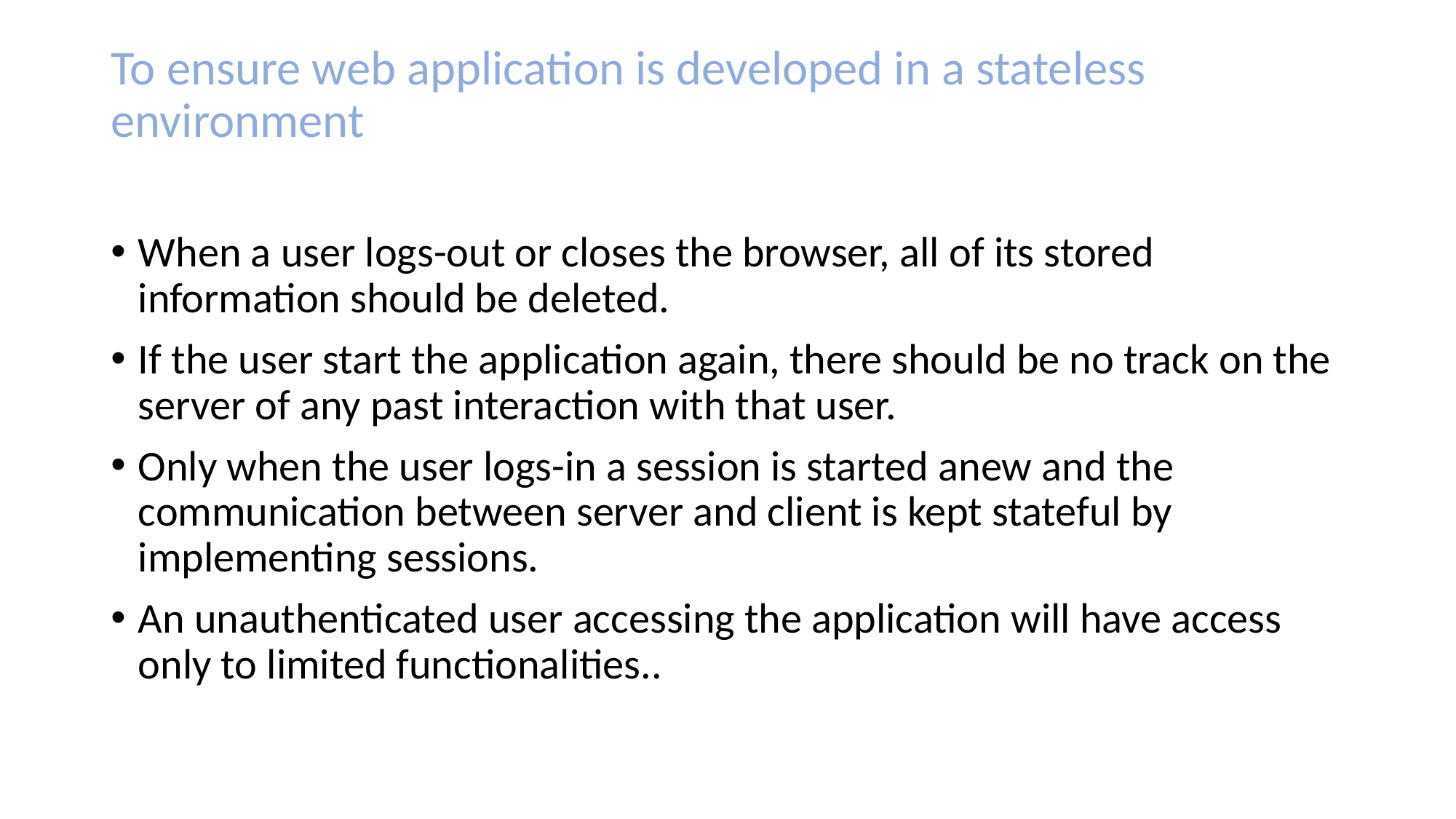

To ensure web application is developed in a stateless environment

When a user logs-out or closes the browser, all of its stored information should be deleted.
If the user start the application again, there should be no track on the server of any past interaction with that user.
Only when the user logs-in a session is started anew and the communication between server and client is kept stateful by implementing sessions.
An unauthenticated user accessing the application will have access only to limited functionalities..